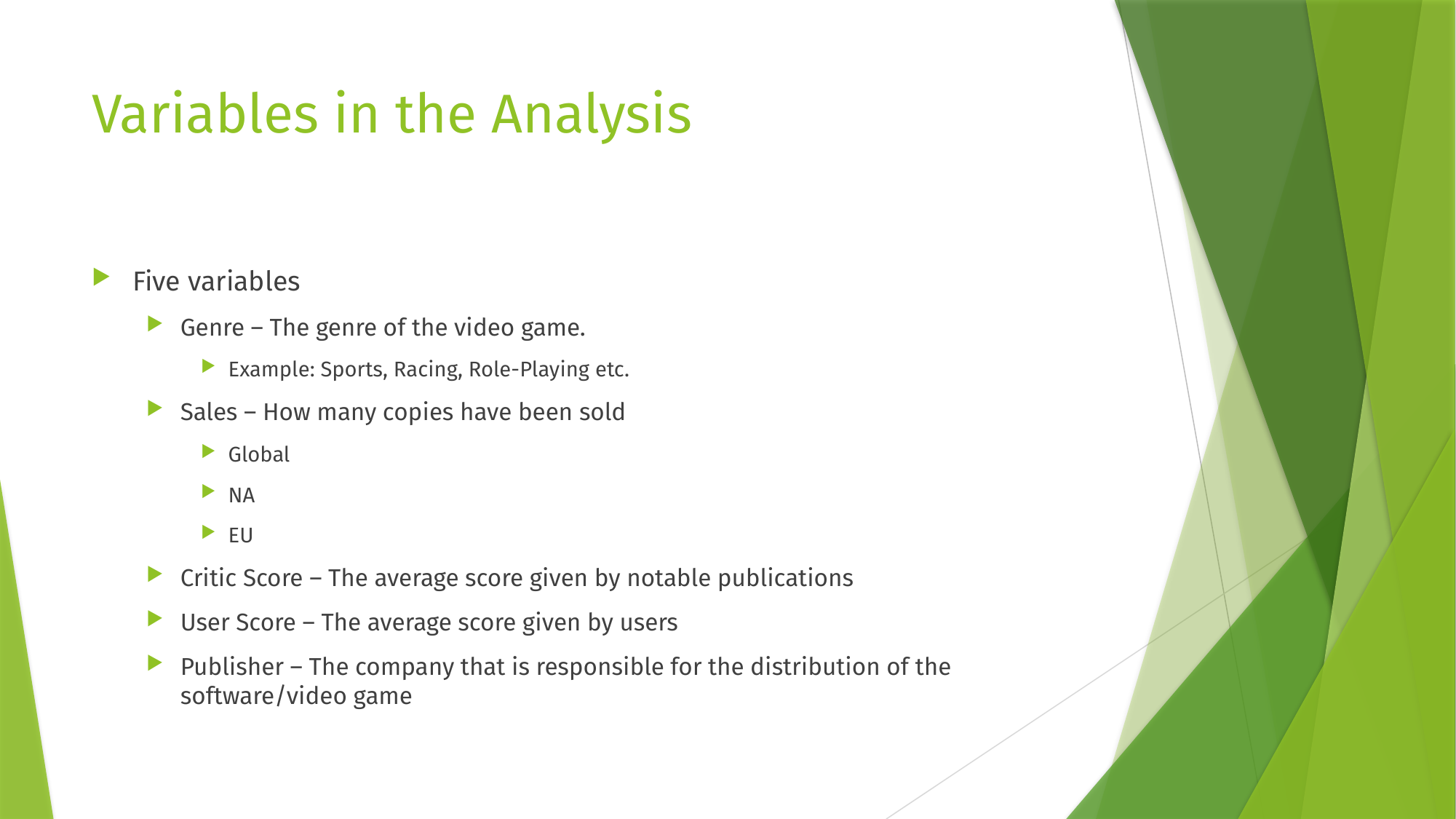

# Variables in the Analysis
Five variables
Genre – The genre of the video game.
Example: Sports, Racing, Role-Playing etc.
Sales – How many copies have been sold
Global
NA
EU
Critic Score – The average score given by notable publications
User Score – The average score given by users
Publisher – The company that is responsible for the distribution of the software/video game